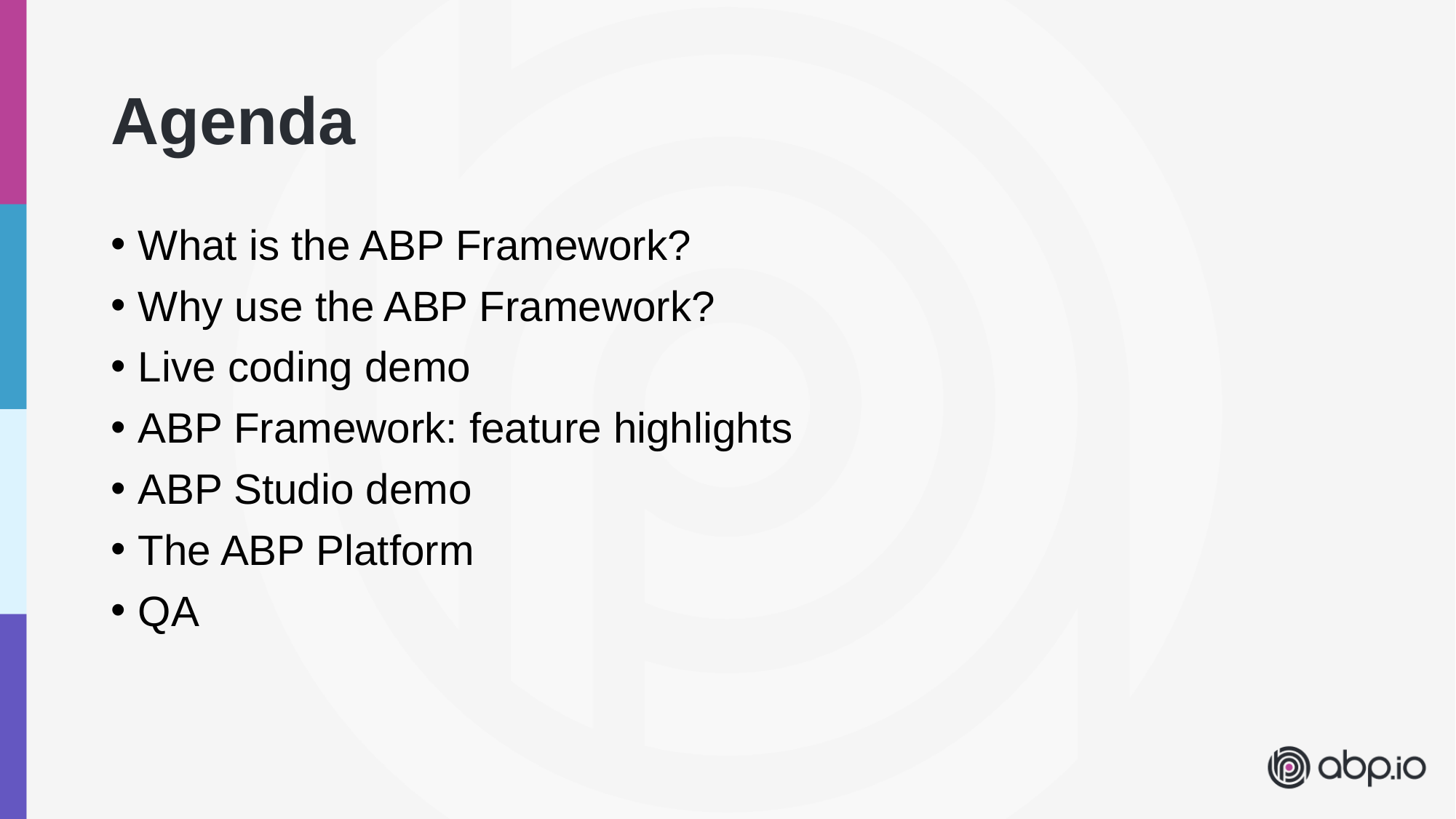

# Agenda
What is the ABP Framework?
Why use the ABP Framework?
Live coding demo
ABP Framework: feature highlights
ABP Studio demo
The ABP Platform
QA